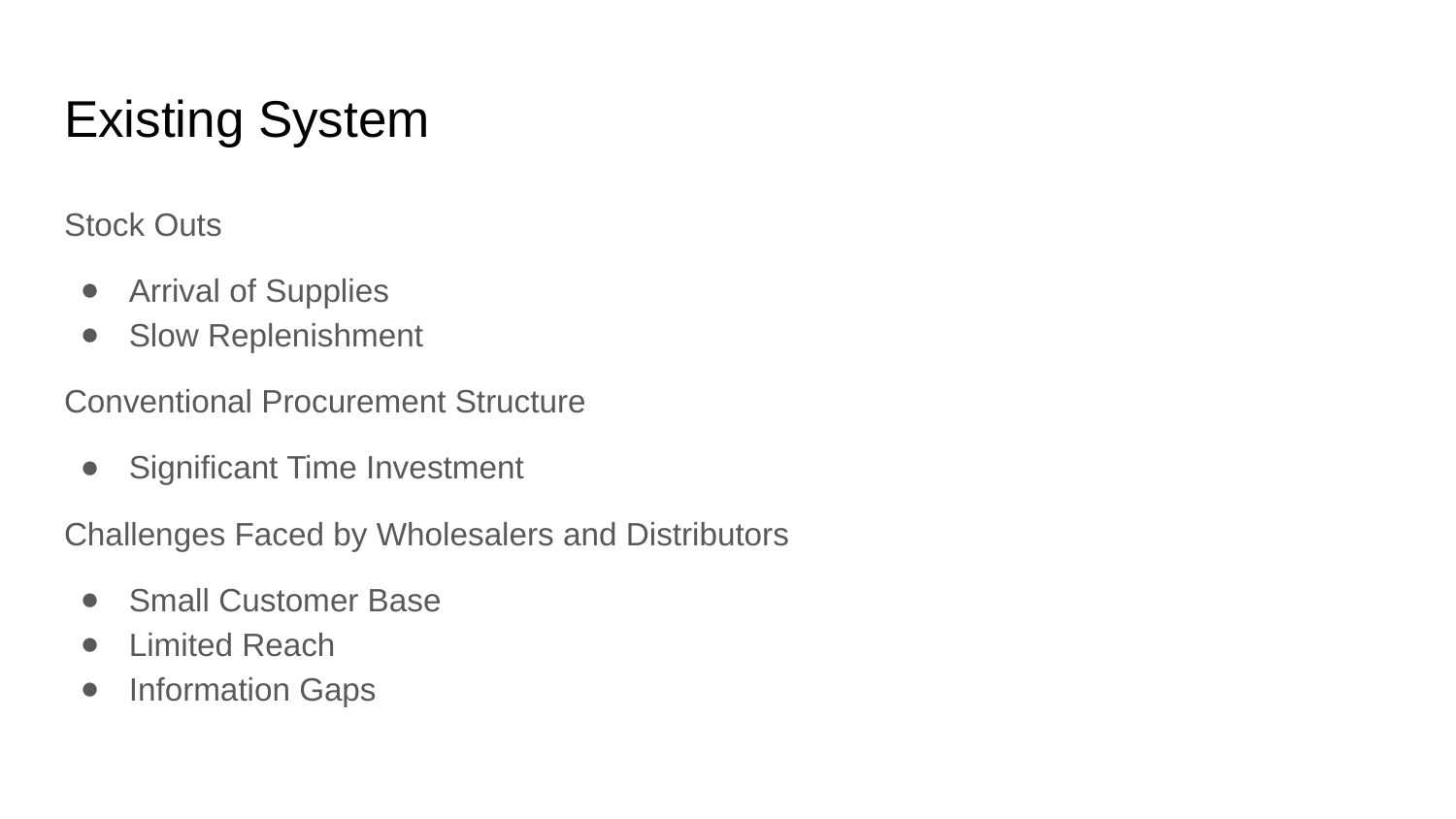

# Existing System
Stock Outs
Arrival of Supplies
Slow Replenishment
Conventional Procurement Structure
Significant Time Investment
Challenges Faced by Wholesalers and Distributors
Small Customer Base
Limited Reach
Information Gaps